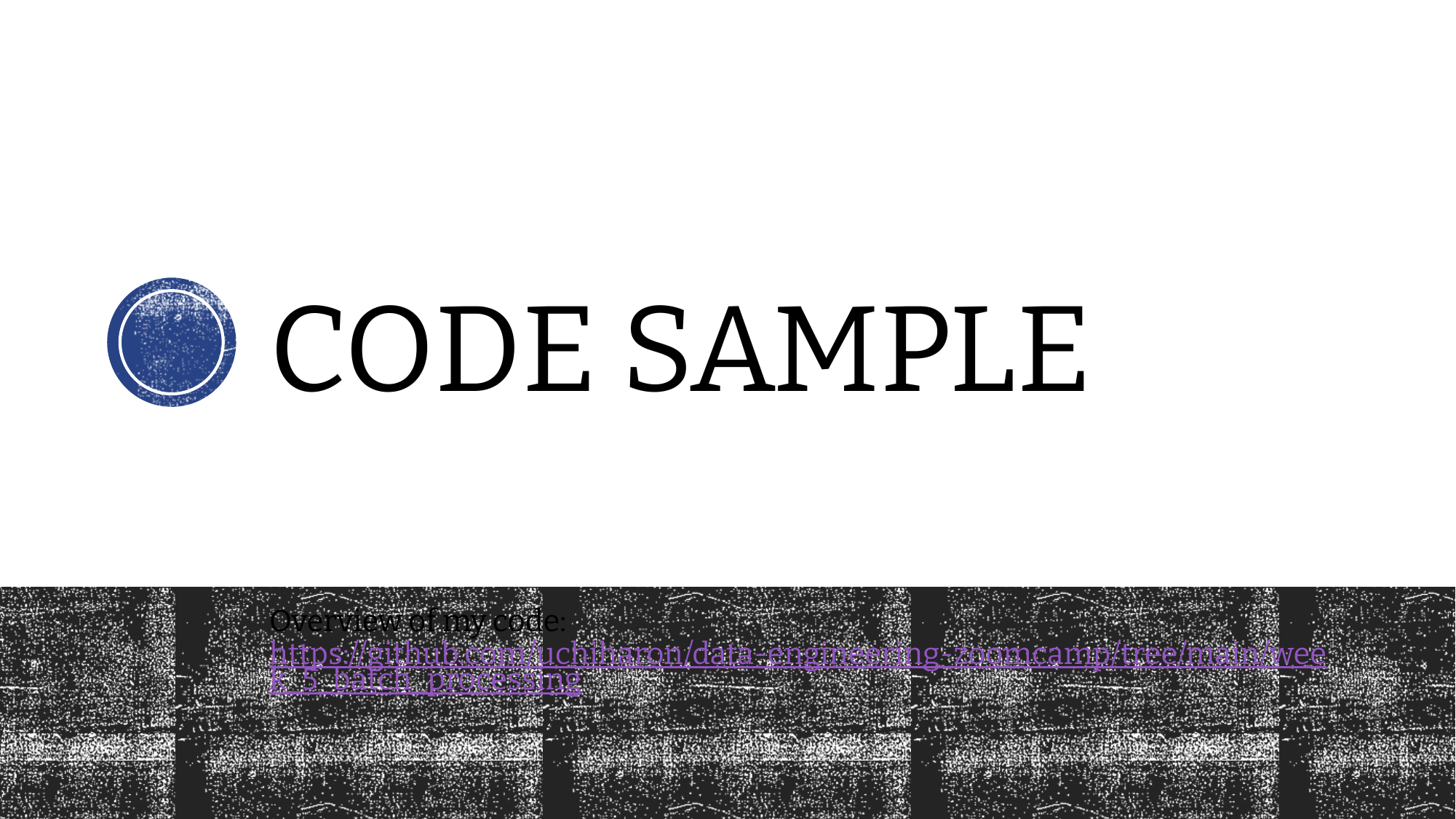

# Code sample
Overview of my code: https://github.com/uchiharon/data-engineering-zoomcamp/tree/main/week_5_batch_processing